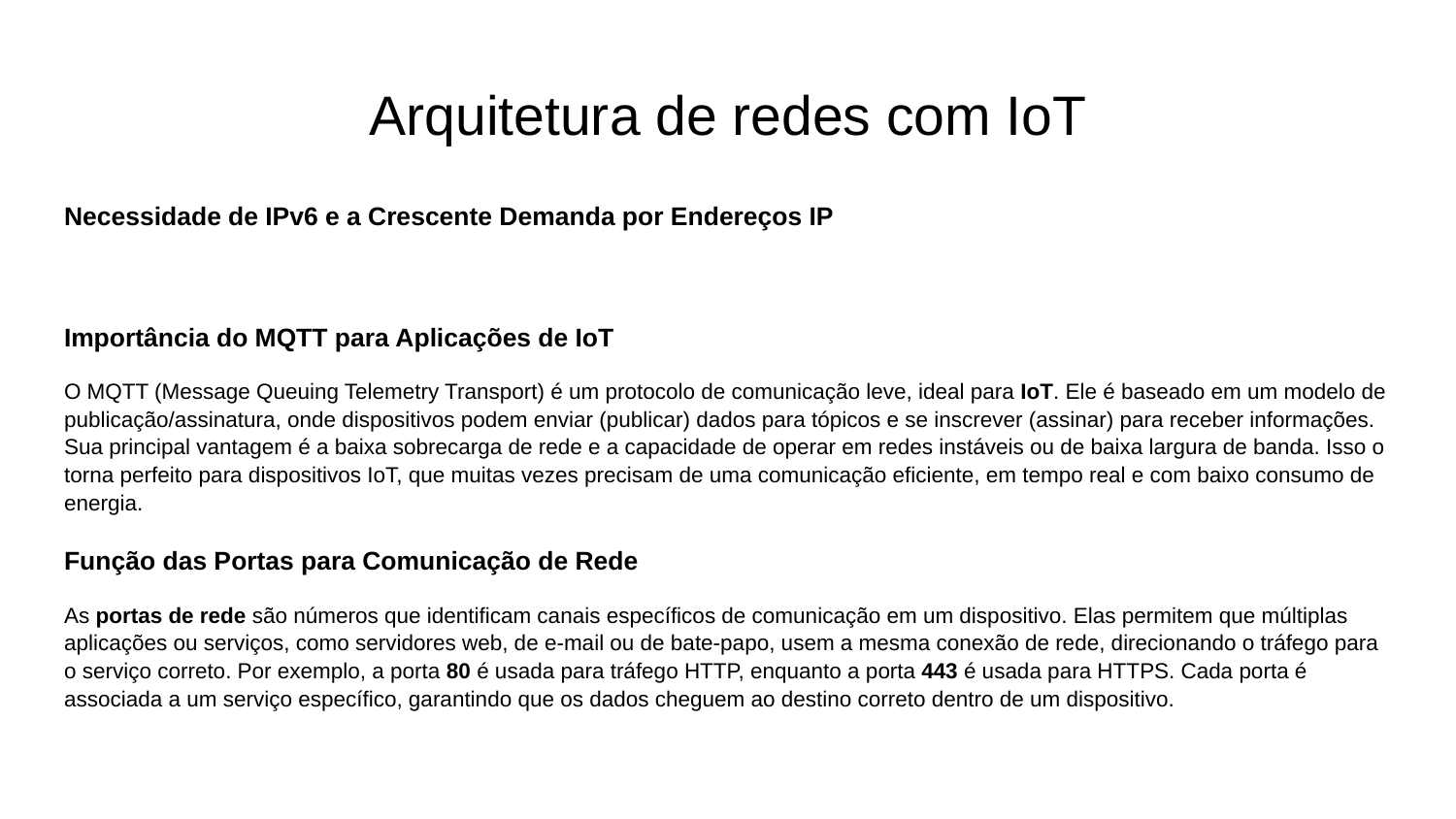

# Arquitetura de redes com IoT
Necessidade de IPv6 e a Crescente Demanda por Endereços IP

Importância do MQTT para Aplicações de IoT
O MQTT (Message Queuing Telemetry Transport) é um protocolo de comunicação leve, ideal para IoT. Ele é baseado em um modelo de publicação/assinatura, onde dispositivos podem enviar (publicar) dados para tópicos e se inscrever (assinar) para receber informações. Sua principal vantagem é a baixa sobrecarga de rede e a capacidade de operar em redes instáveis ou de baixa largura de banda. Isso o torna perfeito para dispositivos IoT, que muitas vezes precisam de uma comunicação eficiente, em tempo real e com baixo consumo de energia.
Função das Portas para Comunicação de Rede
As portas de rede são números que identificam canais específicos de comunicação em um dispositivo. Elas permitem que múltiplas aplicações ou serviços, como servidores web, de e-mail ou de bate-papo, usem a mesma conexão de rede, direcionando o tráfego para o serviço correto. Por exemplo, a porta 80 é usada para tráfego HTTP, enquanto a porta 443 é usada para HTTPS. Cada porta é associada a um serviço específico, garantindo que os dados cheguem ao destino correto dentro de um dispositivo.